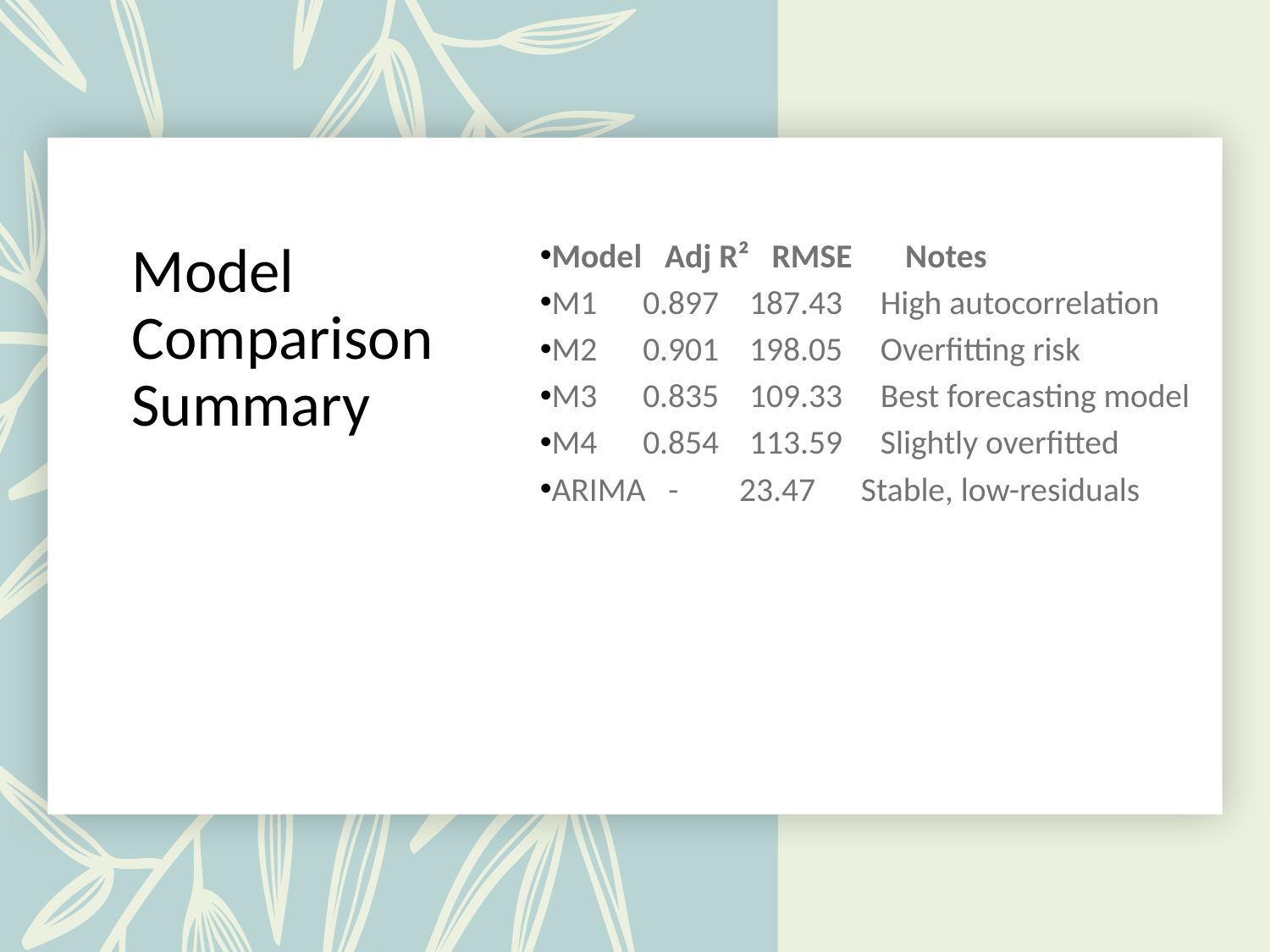

# Model Comparison Summary
Model   Adj R²   RMSE       Notes
M1      0.897    187.43     High autocorrelation
M2      0.901    198.05     Overfitting risk
M3      0.835    109.33     Best forecasting model
M4      0.854    113.59     Slightly overfitted
ARIMA   -        23.47      Stable, low-residuals